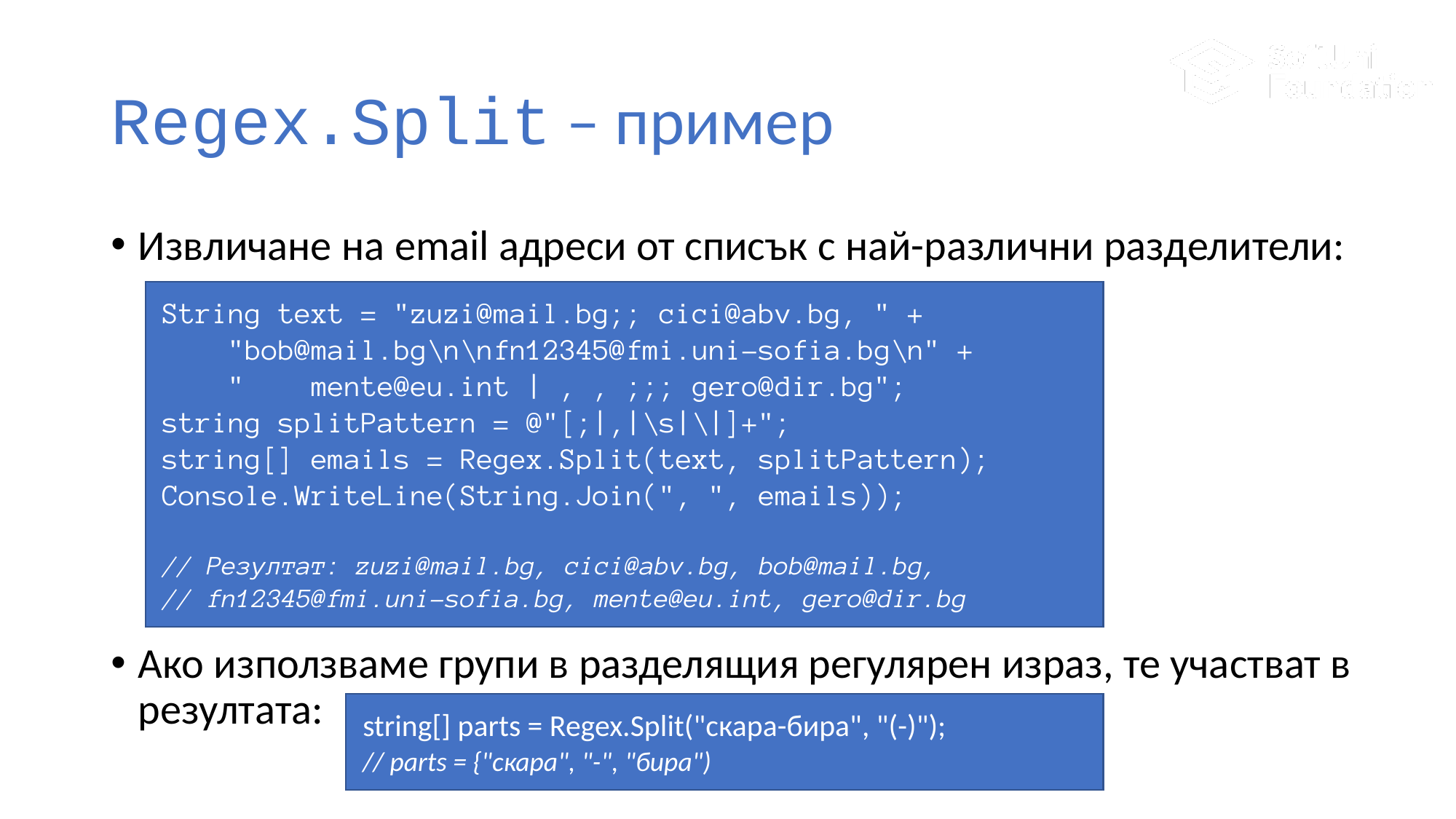

# Regex.Split – пример
Извличане на email адреси от списък с най-различни разделители:

Ако използваме групи в разделящия регулярен израз, те участват в резултата:
String text = "zuzi@mail.bg;; cici@abv.bg, " +
    "bob@mail.bg\n\nfn12345@fmi.uni-sofia.bg\n" +
    "    mente@eu.int | , , ;;; gero@dir.bg";
string splitPattern = @"[;|,|\s|\|]+";
string[] emails = Regex.Split(text, splitPattern);
Console.WriteLine(String.Join(", ", emails));
// Резултат: zuzi@mail.bg, cici@abv.bg, bob@mail.bg,
// fn12345@fmi.uni-sofia.bg, mente@eu.int, gero@dir.bg
string[] parts = Regex.Split("скара-бира", "(-)");
// parts = {"скара", "-", "бира")